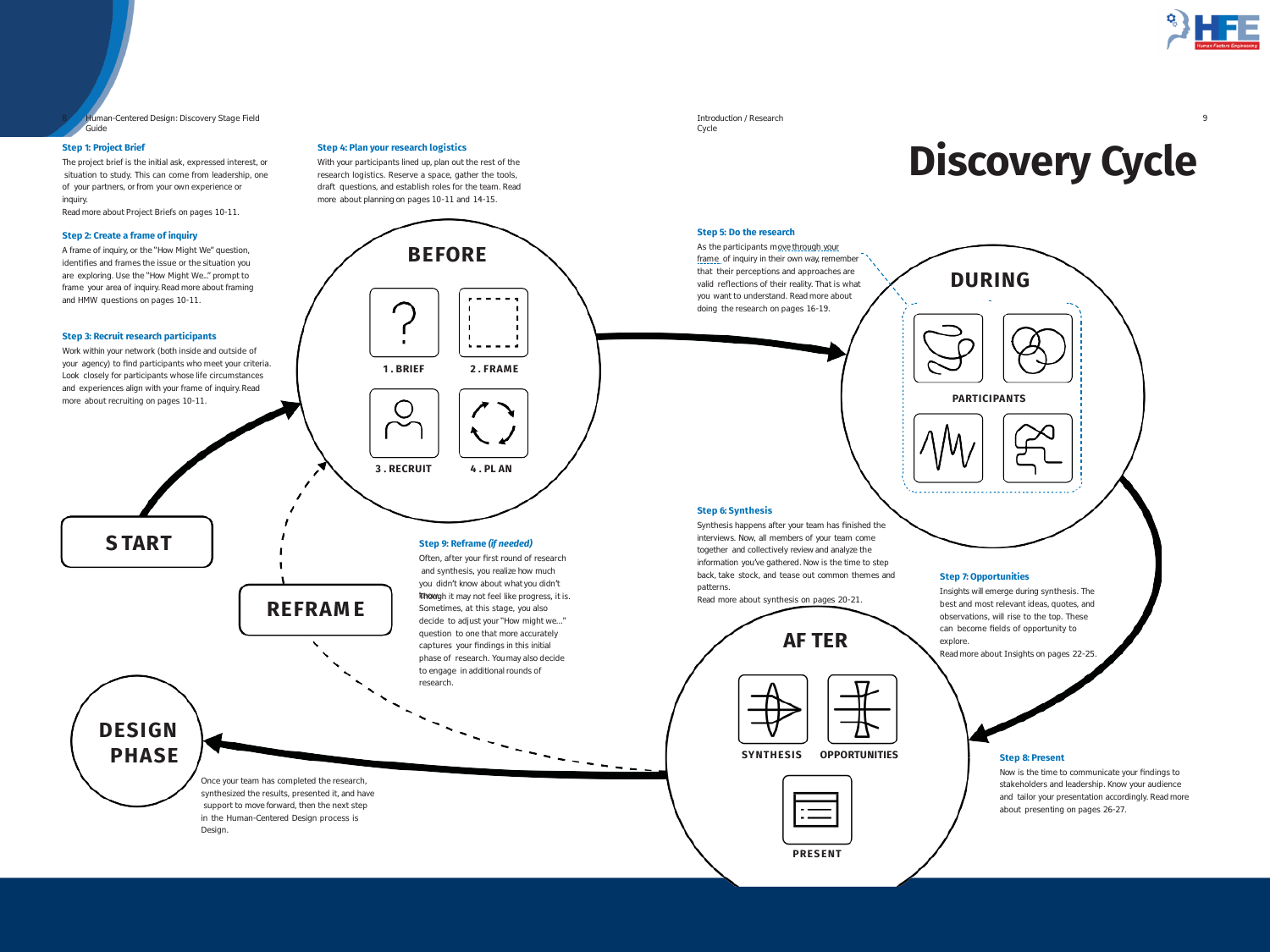

8
Introduction / Research Cycle
9
Human-Centered Design: Discovery Stage Field Guide
Discovery Cycle
Step 4: Plan your research logistics
With your participants lined up, plan out the rest of the  research logistics. Reserve a space, gather the tools, draft  questions, and establish roles for the team. Read more  about planning on pages 10-11 and 14-15.
Step 1: Project Brief
The project brief is the initial ask, expressed interest, or  situation to study. This can come from leadership, one of  your partners, or from your own experience or inquiry.
Read more about Project Briefs on pages 10-11.

Step 5: Do the research
As the participants move through your frame  of inquiry in their own way, remember that  their perceptions and approaches are valid  reflections of their reality. That is what you  want to understand. Read more about doing  the research on pages 16-19.
Step 2: Create a frame of inquiry
A frame of inquiry, or the “How Might We” question,  identifies and frames the issue or the situation you are  exploring. Use the “How Might We...” prompt to frame  your area of inquiry. Read more about framing and HMW  questions on pages 10-11.
BEFORE

DURING

Step 3: Recruit research participants
Work within your network (both inside and outside of your  agency) to find participants who meet your criteria. Look  closely for participants whose life circumstances and  experiences align with your frame of inquiry. Read more  about recruiting on pages 10-11.
1 . BRIEF
2 . FRAME
PARTICIPANTS
3 . RECRUIT
4 . PL AN

Step 6: Synthesis
Synthesis happens after your team has finished the  interviews. Now, all members of your team come together  and collectively review and analyze the information  you’ve gathered. Now is the time to step back, take  stock, and tease out common themes and patterns.
Read more about synthesis on pages 20-21.
START
Step 9: Reframe (if needed)
Often, after your first round of research  and synthesis, you realize how much you  didn’t know about what you didn’t know.
Step 7: Opportunities
Insights will emerge during synthesis. The  best and most relevant ideas, quotes, and  observations, will rise to the top. These can  become fields of opportunity to explore.
Read more about Insights on pages 22-25.
Though it may not feel like progress, it is.  Sometimes, at this stage, you also decide  to adjust your “How might we…” question  to one that more accurately captures  your findings in this initial phase of  research. You may also decide to engage  in additional rounds of research.
REFRAME
AF TER
DESIGN  PHASE
Step 8: Present
Now is the time to communicate your findings to  stakeholders and leadership. Know your audience and  tailor your presentation accordingly. Read more about  presenting on pages 26-27.
SYNTHESIS
OPPORTUNITIES
Once your team has completed the research,  synthesized the results, presented it, and have  support to move forward, then the next step in  the Human-Centered Design process is Design.
PRESENT